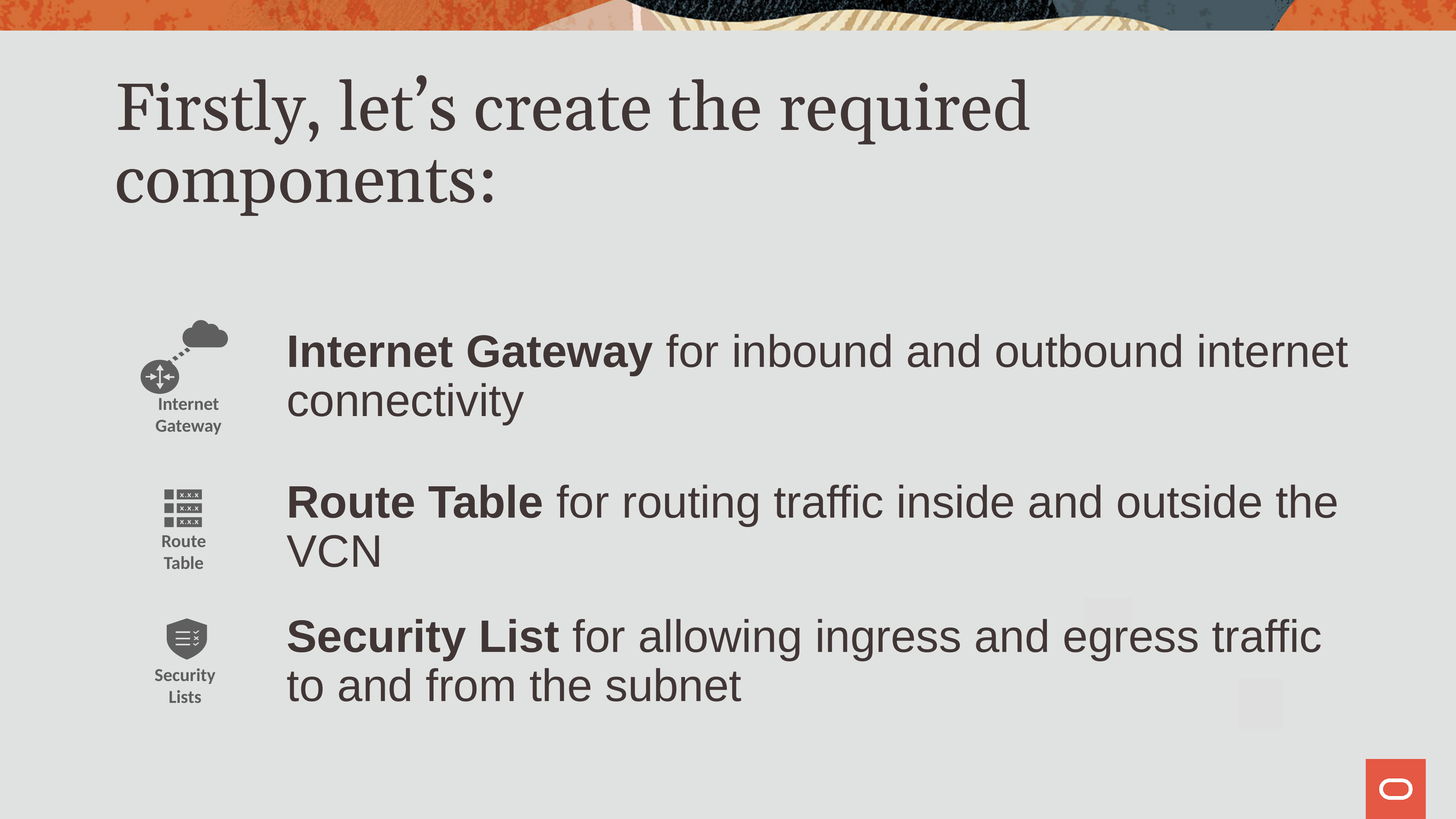

# Firstly, let’s create the required components:
Internet Gateway for inbound and outbound internet connectivity

Internet Gateway
Route Table for routing traffic inside and outside the VCN

Route Table
Security List for allowing ingress and egress traffic to and from the subnet

Security Lists